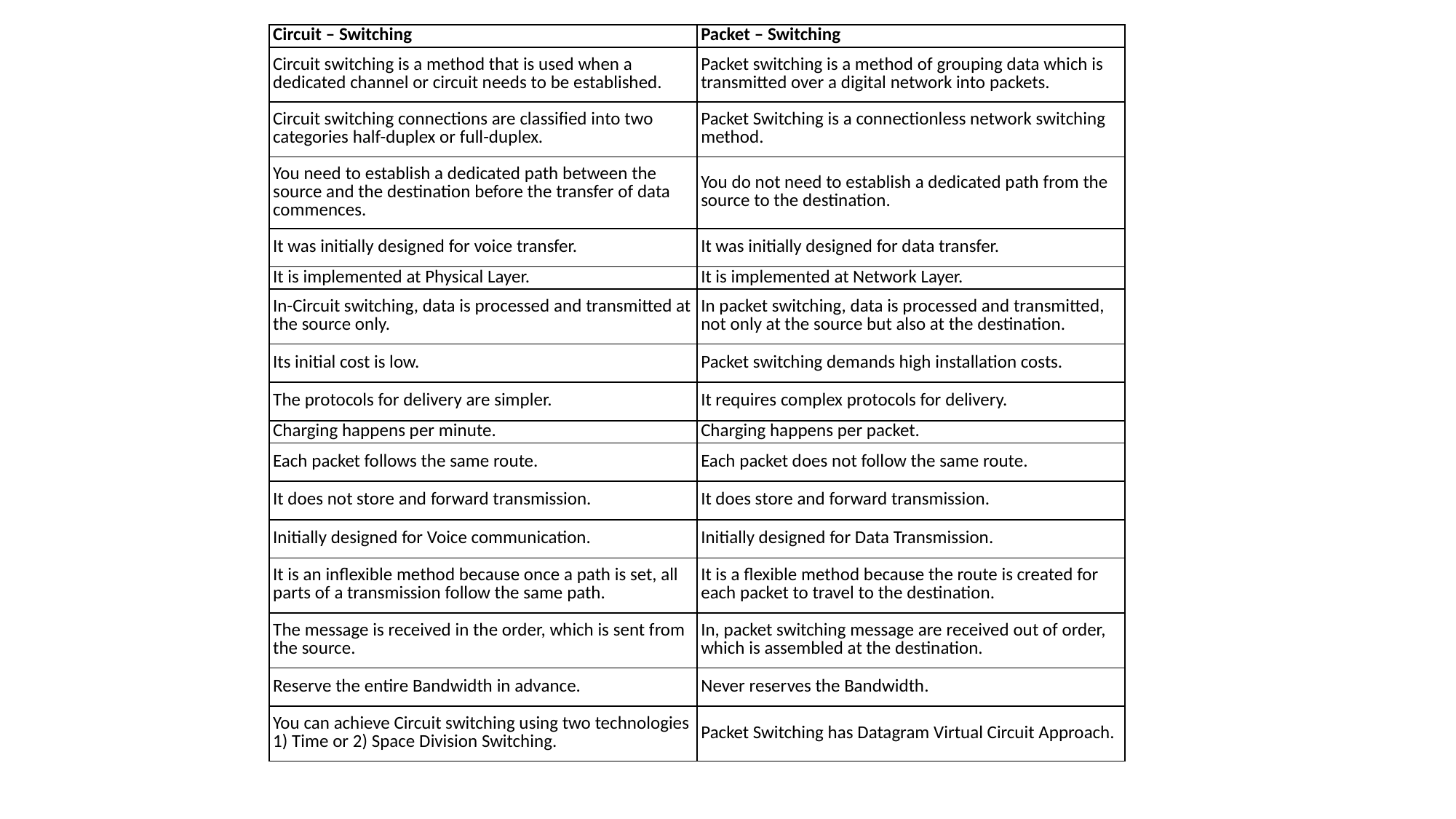

| Circuit – Switching | Packet – Switching |
| --- | --- |
| Circuit switching is a method that is used when a dedicated channel or circuit needs to be established. | Packet switching is a method of grouping data which is transmitted over a digital network into packets. |
| Circuit switching connections are classified into two categories half-duplex or full-duplex. | Packet Switching is a connectionless network switching method. |
| You need to establish a dedicated path between the source and the destination before the transfer of data commences. | You do not need to establish a dedicated path from the source to the destination. |
| It was initially designed for voice transfer. | It was initially designed for data transfer. |
| It is implemented at Physical Layer. | It is implemented at Network Layer. |
| In-Circuit switching, data is processed and transmitted at the source only. | In packet switching, data is processed and transmitted, not only at the source but also at the destination. |
| Its initial cost is low. | Packet switching demands high installation costs. |
| The protocols for delivery are simpler. | It requires complex protocols for delivery. |
| Charging happens per minute. | Charging happens per packet. |
| Each packet follows the same route. | Each packet does not follow the same route. |
| It does not store and forward transmission. | It does store and forward transmission. |
| Initially designed for Voice communication. | Initially designed for Data Transmission. |
| It is an inflexible method because once a path is set, all parts of a transmission follow the same path. | It is a flexible method because the route is created for each packet to travel to the destination. |
| The message is received in the order, which is sent from the source. | In, packet switching message are received out of order, which is assembled at the destination. |
| Reserve the entire Bandwidth in advance. | Never reserves the Bandwidth. |
| You can achieve Circuit switching using two technologies 1) Time or 2) Space Division Switching. | Packet Switching has Datagram Virtual Circuit Approach. |